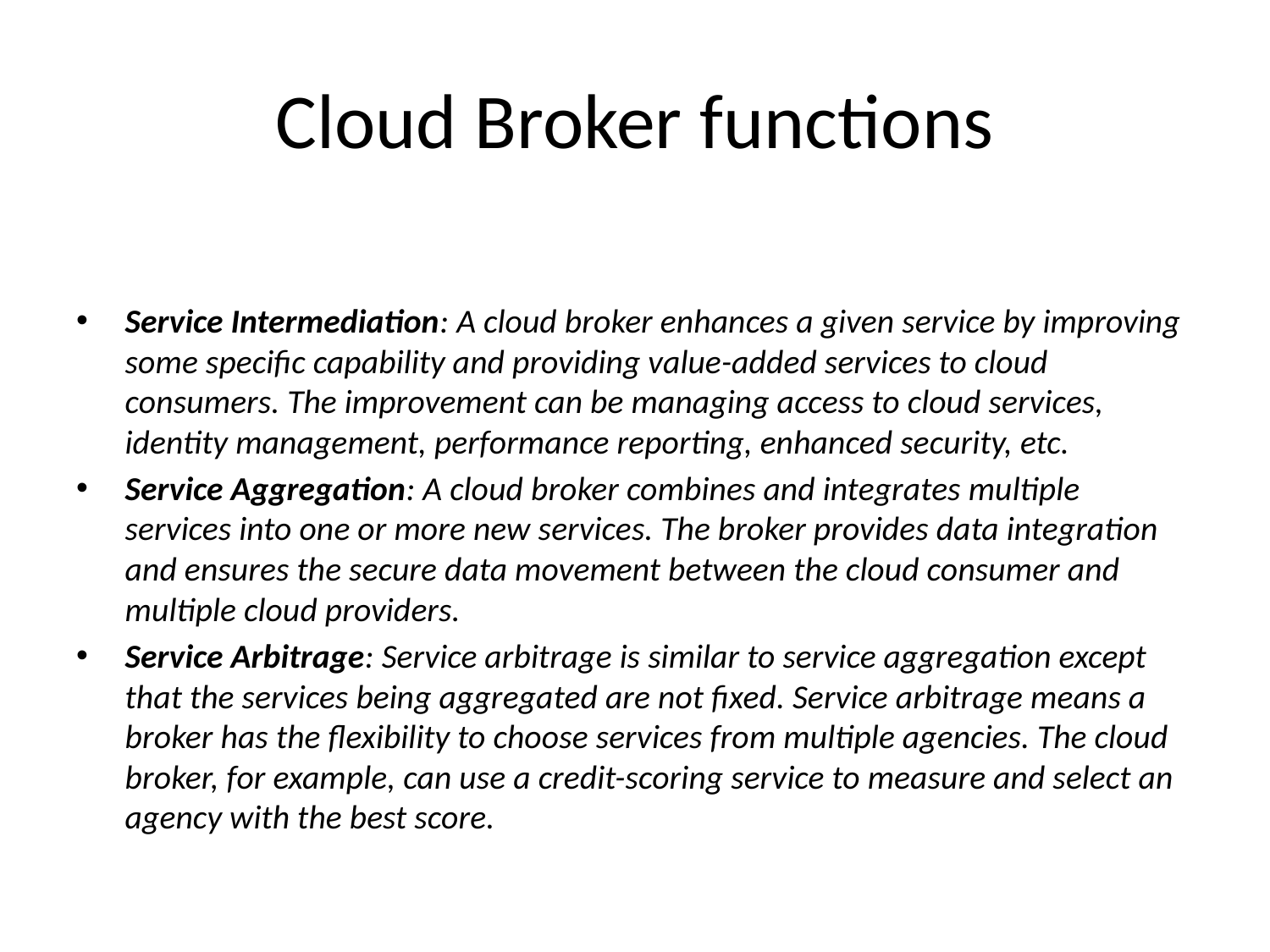

# Cloud Broker functions

Service Intermediation: A cloud broker enhances a given service by improving some specific capability and providing value-added services to cloud consumers. The improvement can be managing access to cloud services, identity management, performance reporting, enhanced security, etc.
Service Aggregation: A cloud broker combines and integrates multiple services into one or more new services. The broker provides data integration and ensures the secure data movement between the cloud consumer and multiple cloud providers.
Service Arbitrage: Service arbitrage is similar to service aggregation except that the services being aggregated are not fixed. Service arbitrage means a broker has the flexibility to choose services from multiple agencies. The cloud broker, for example, can use a credit-scoring service to measure and select an agency with the best score.